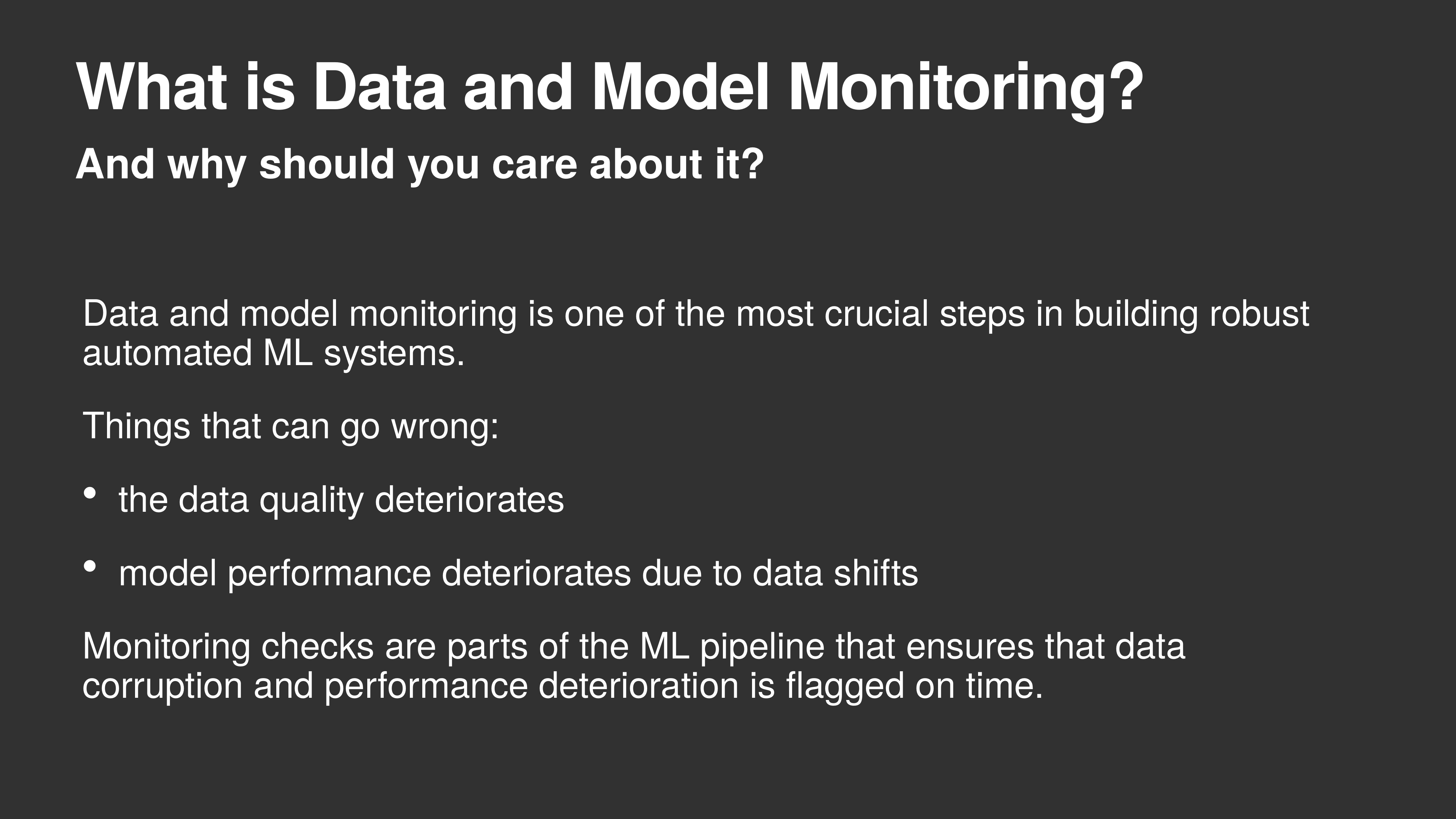

# What is Data and Model Monitoring?
And why should you care about it?
Data and model monitoring is one of the most crucial steps in building robust automated ML systems.
Things that can go wrong:
the data quality deteriorates
model performance deteriorates due to data shifts
Monitoring checks are parts of the ML pipeline that ensures that data corruption and performance deterioration is flagged on time.